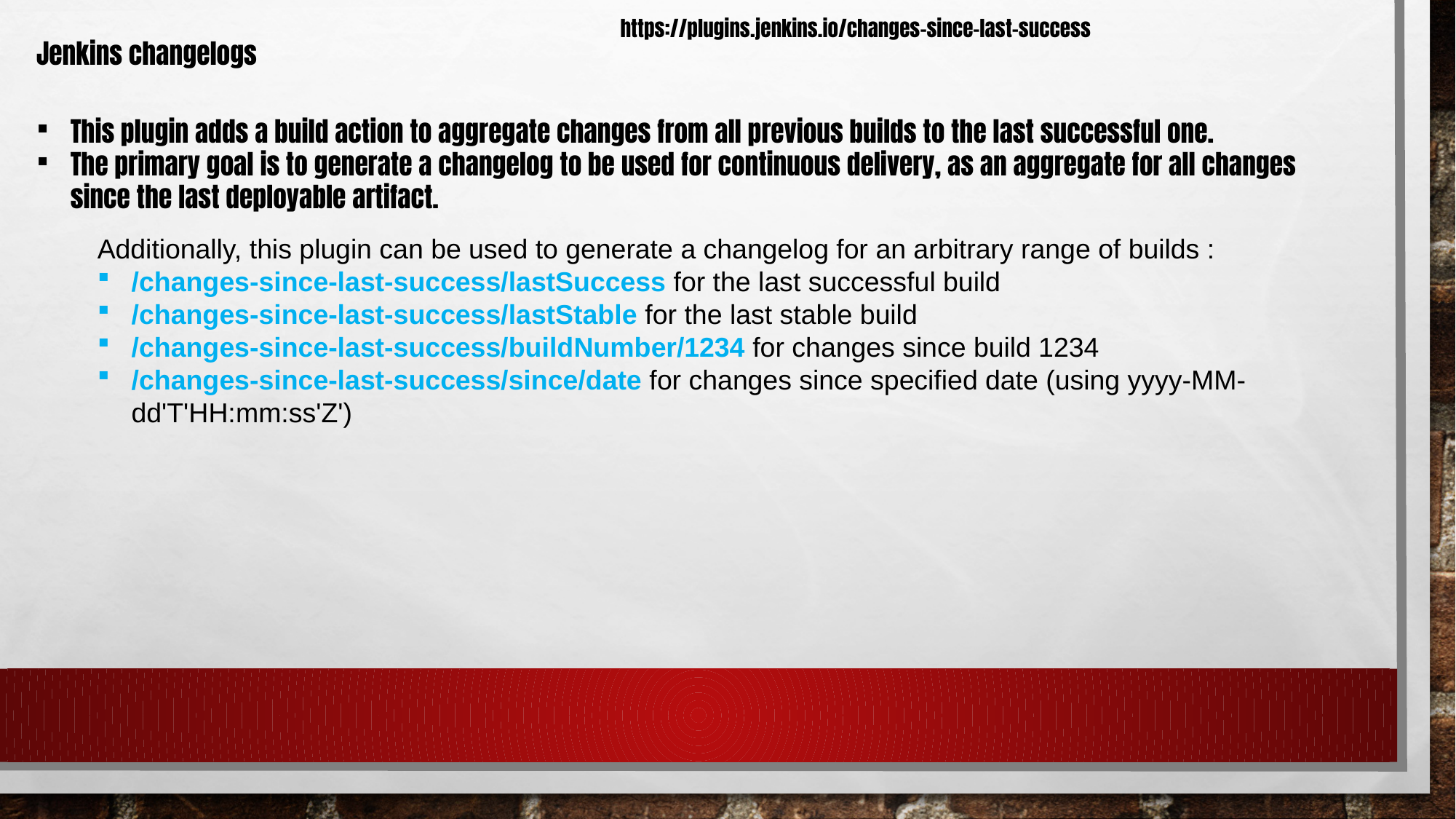

Jenkins changelogs

https://plugins.jenkins.io/changes-since-last-success
This plugin adds a build action to aggregate changes from all previous builds to the last successful one.
The primary goal is to generate a changelog to be used for continuous delivery, as an aggregate for all changes since the last deployable artifact.
Additionally, this plugin can be used to generate a changelog for an arbitrary range of builds :
/changes-since-last-success/lastSuccess for the last successful build
/changes-since-last-success/lastStable for the last stable build
/changes-since-last-success/buildNumber/1234 for changes since build 1234
/changes-since-last-success/since/date for changes since specified date (using yyyy-MM-dd'T'HH:mm:ss'Z')